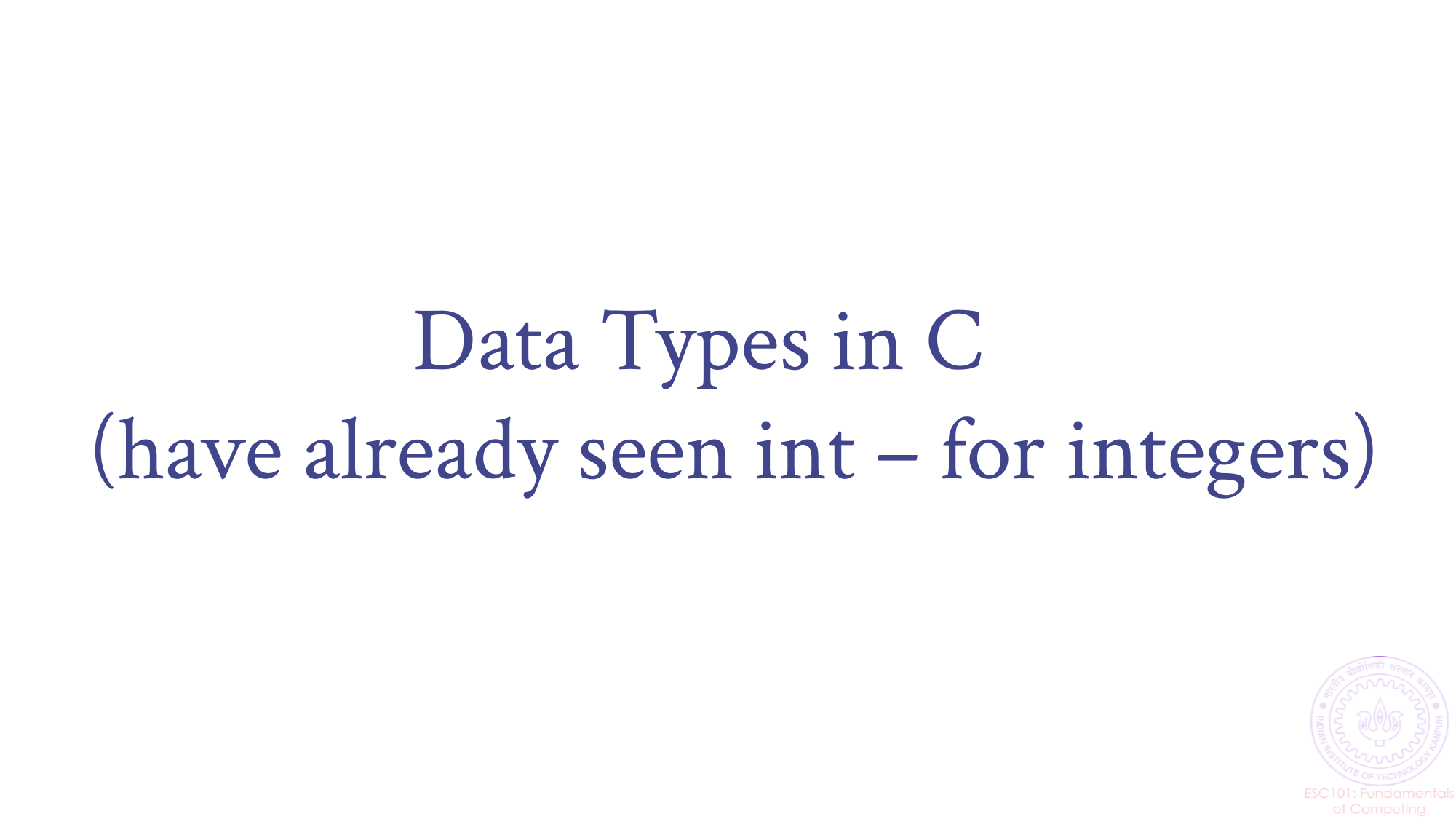

Data Types in C
     (have already seen int – for integers)